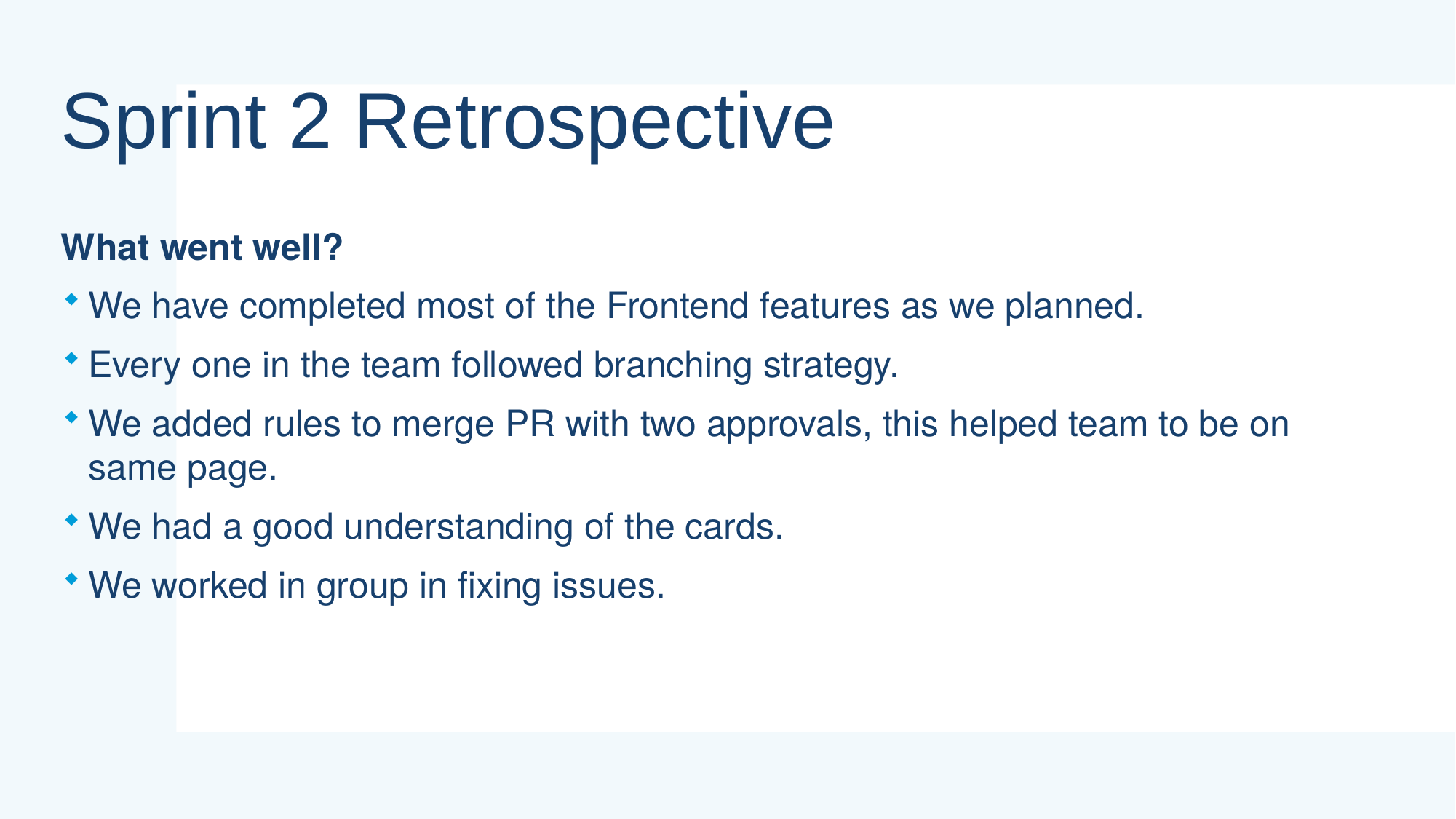

# Sprint 2 Retrospective
What went well?
We have completed most of the Frontend features as we planned.
Every one in the team followed branching strategy.
We added rules to merge PR with two approvals, this helped team to be on same page.
We had a good understanding of the cards.
We worked in group in fixing issues.